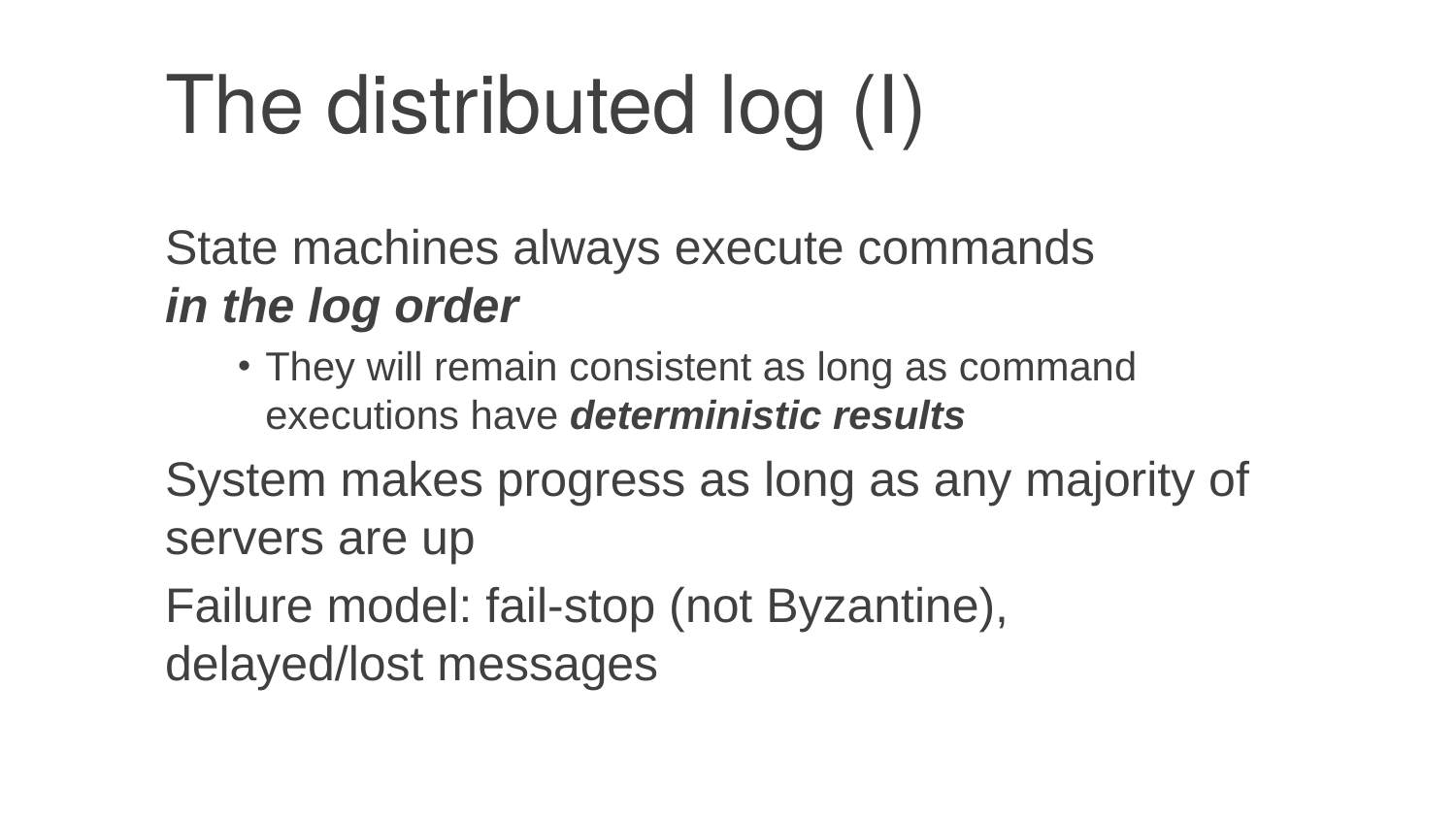

The distributed log (I)
State machines always execute commands
in the log order
They will remain consistent as long as command executions have deterministic results
System makes progress as long as any majority of servers are up
Failure model: fail-stop (not Byzantine), delayed/lost messages